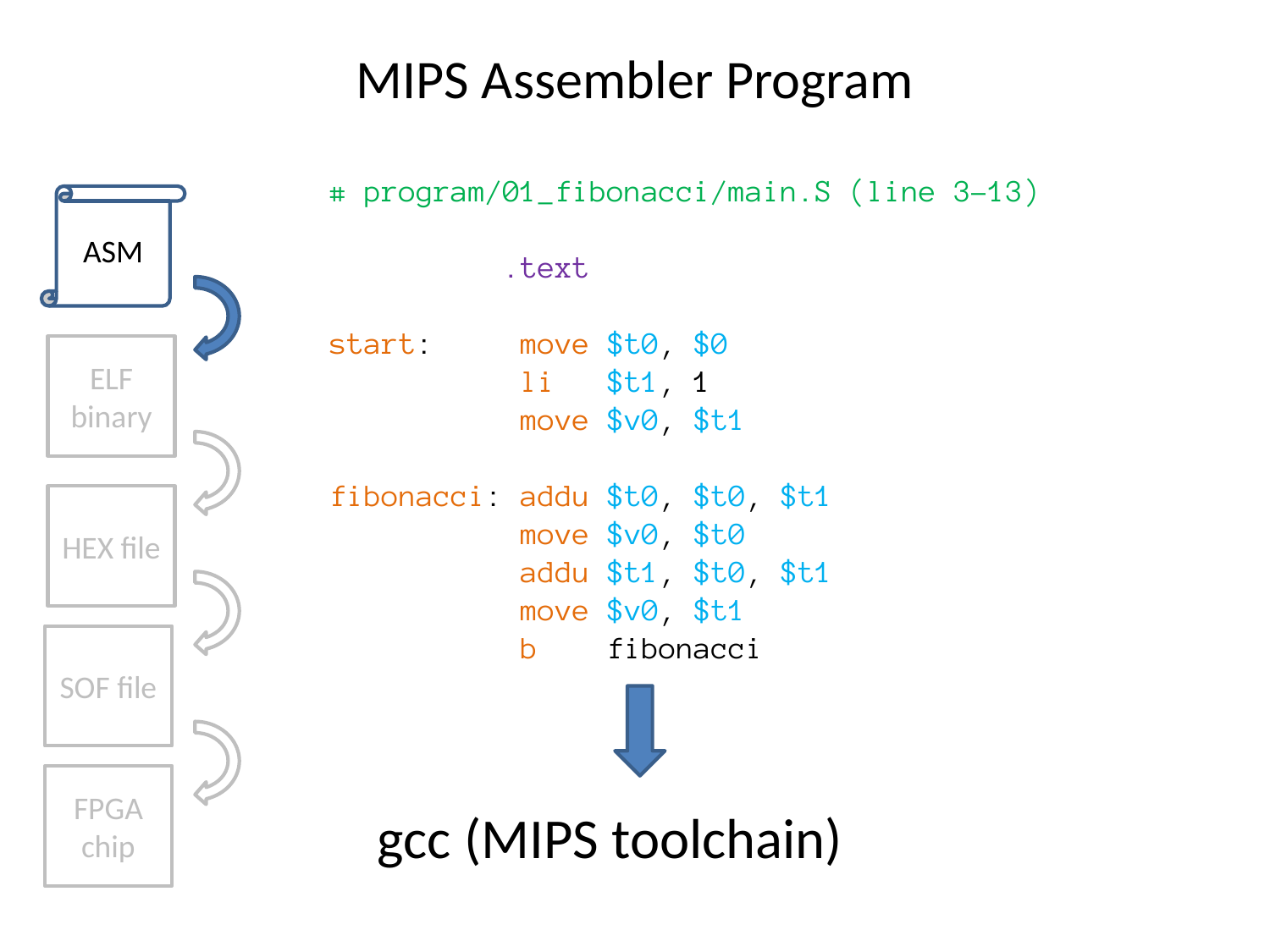

# MIPS Assembler Program
# program/01_fibonacci/main.S (line 3-13)
          .text
start:     move $t0, $0
           li   $t1, 1
           move $v0, $t1
fibonacci: addu $t0, $t0, $t1
           move $v0, $t0
           addu $t1, $t0, $t1
           move $v0, $t1
           b    fibonacci

ASM

ELF
binary

HEX file

SOF file

FPGA
chip
gcc (MIPS toolchain)